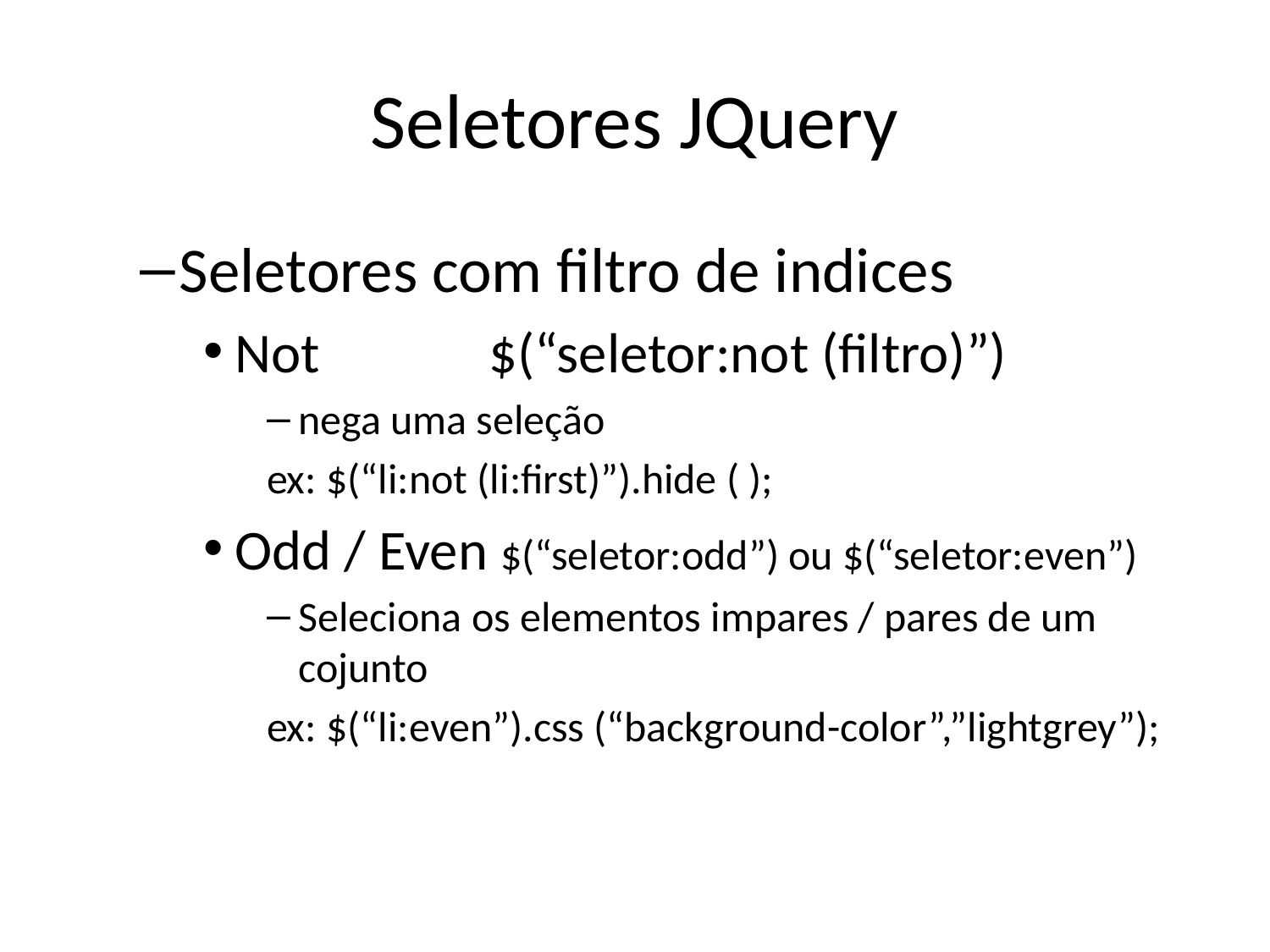

# Seletores JQuery
Seletores com filtro de indices
Not		$(“seletor:not (filtro)”)
nega uma seleção
ex: $(“li:not (li:first)”).hide ( );
Odd / Even $(“seletor:odd”) ou $(“seletor:even”)
Seleciona os elementos impares / pares de um cojunto
ex: $(“li:even”).css (“background-color”,”lightgrey”);